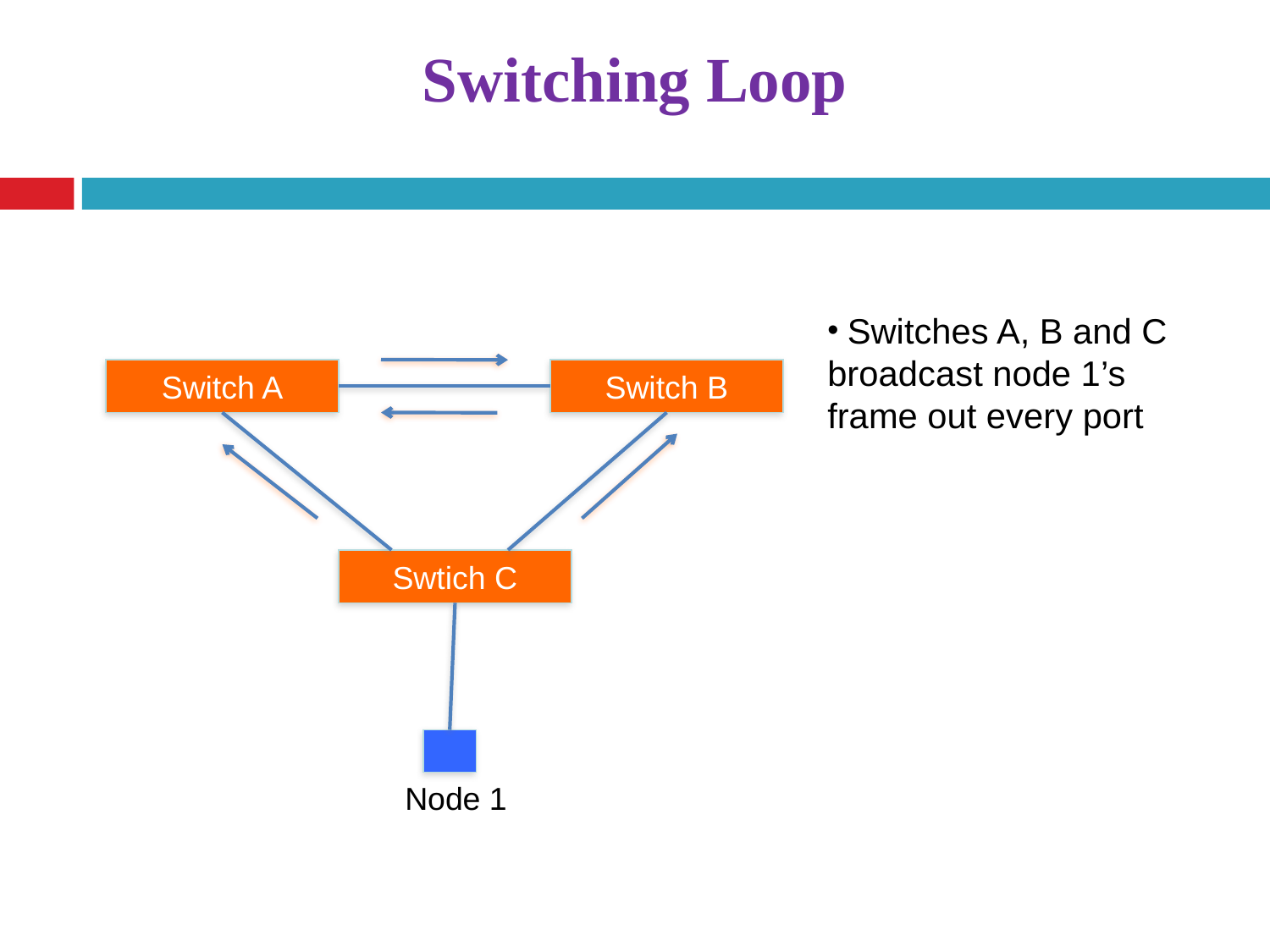

# Switching Loop

 Switches A, B and C broadcast node 1’s frame out every port

Switch A
Switch B
Swtich C

Node 1